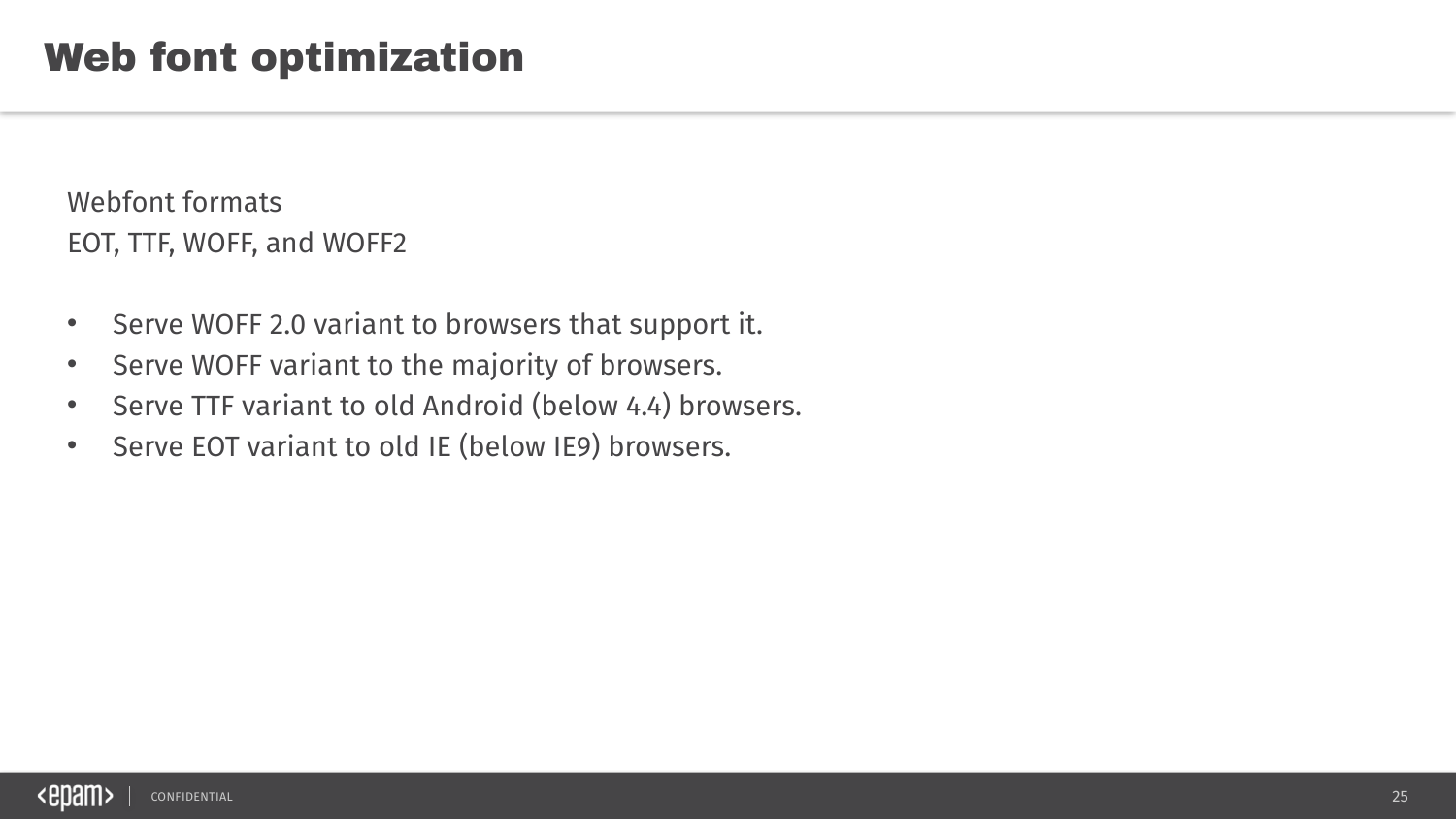

Web font optimization
Webfont formats
EOT, TTF, WOFF, and WOFF2

Serve WOFF 2.0 variant to browsers that support it.
Serve WOFF variant to the majority of browsers.
Serve TTF variant to old Android (below 4.4) browsers.
Serve EOT variant to old IE (below IE9) browsers.